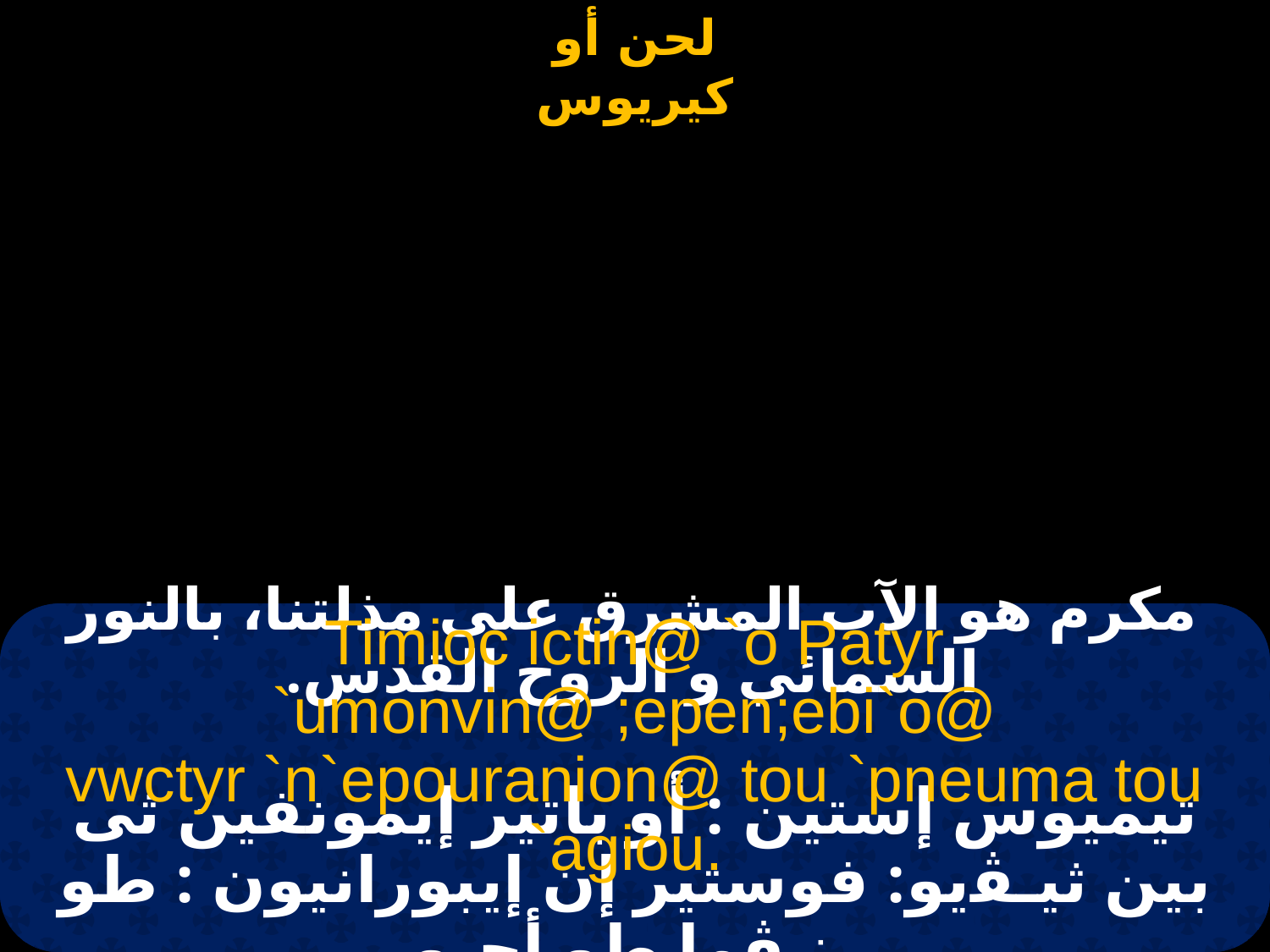

|  |  |  |
| --- | --- | --- |
# مكرم هو الآب المشرق على مذلتنا، بالنور السمائي و الروح القدس.
Timioc ictin@ `o Patyr `umonvin@ ;epen;ebi`o@
vwctyr `n`epouranion@ tou `pneuma tou `agiou.
تيميوس إستين : أو باتير إيمونفين ثى بين ثيـﭭيو: فوستير إن إيبورانيون : طو بنـﭭما طو أجيو